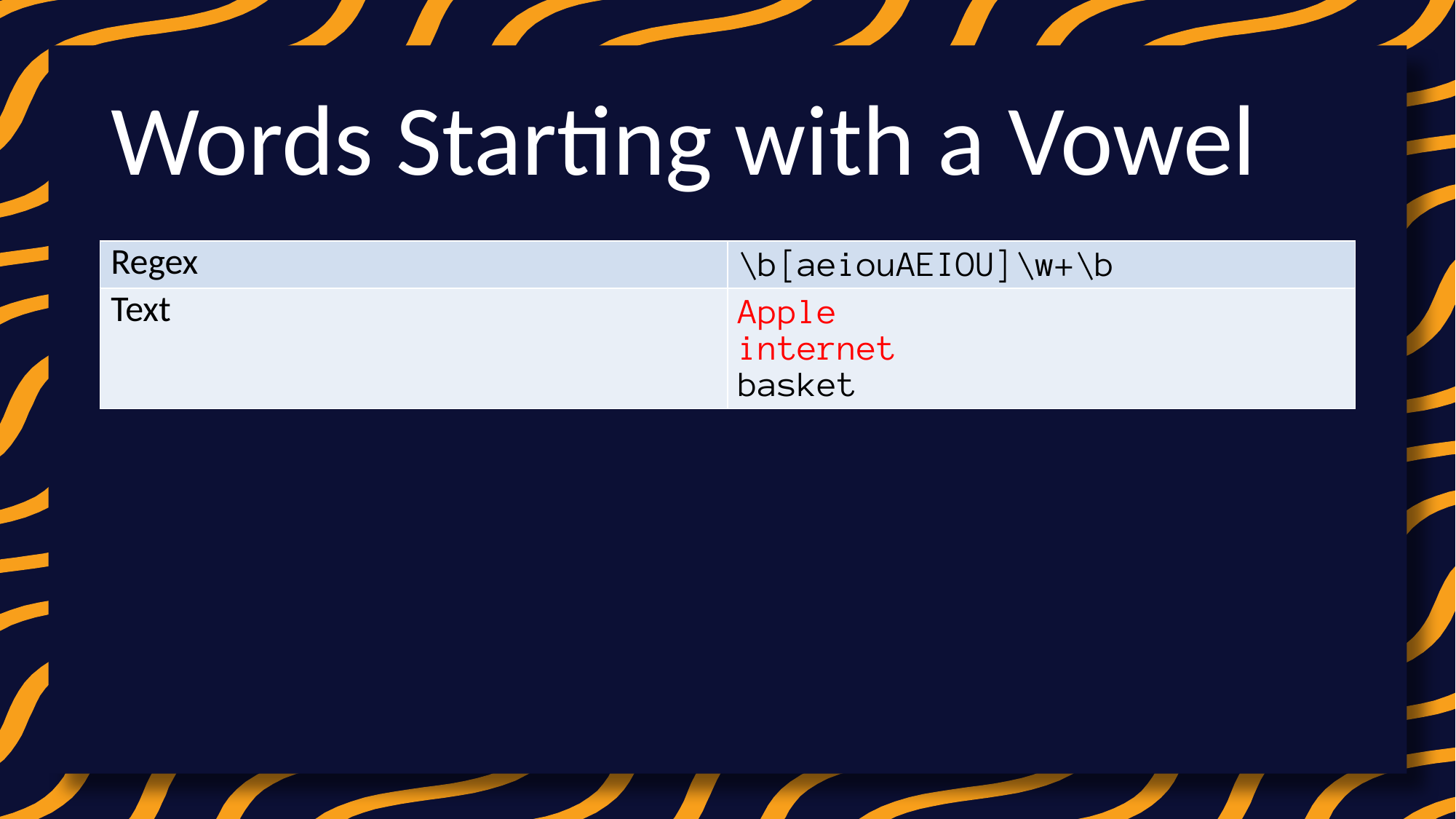

# Words Starting with a Vowel
| Regex | \b[aeiouAEIOU]\w+\b |
| --- | --- |
| Text | Apple internet basket |